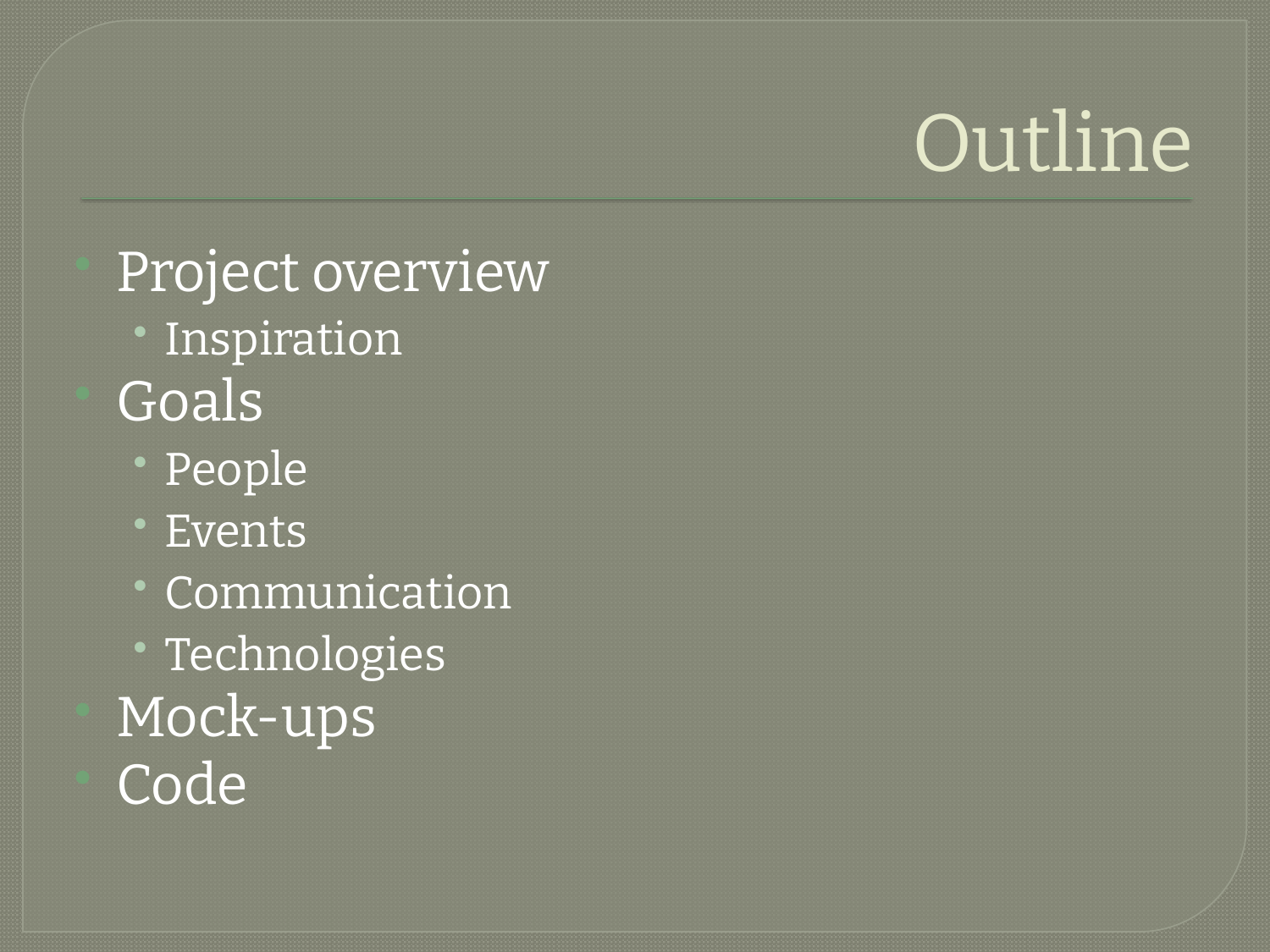

# Outline
Project overview
Inspiration
Goals
People
Events
Communication
Technologies
Mock-ups
Code